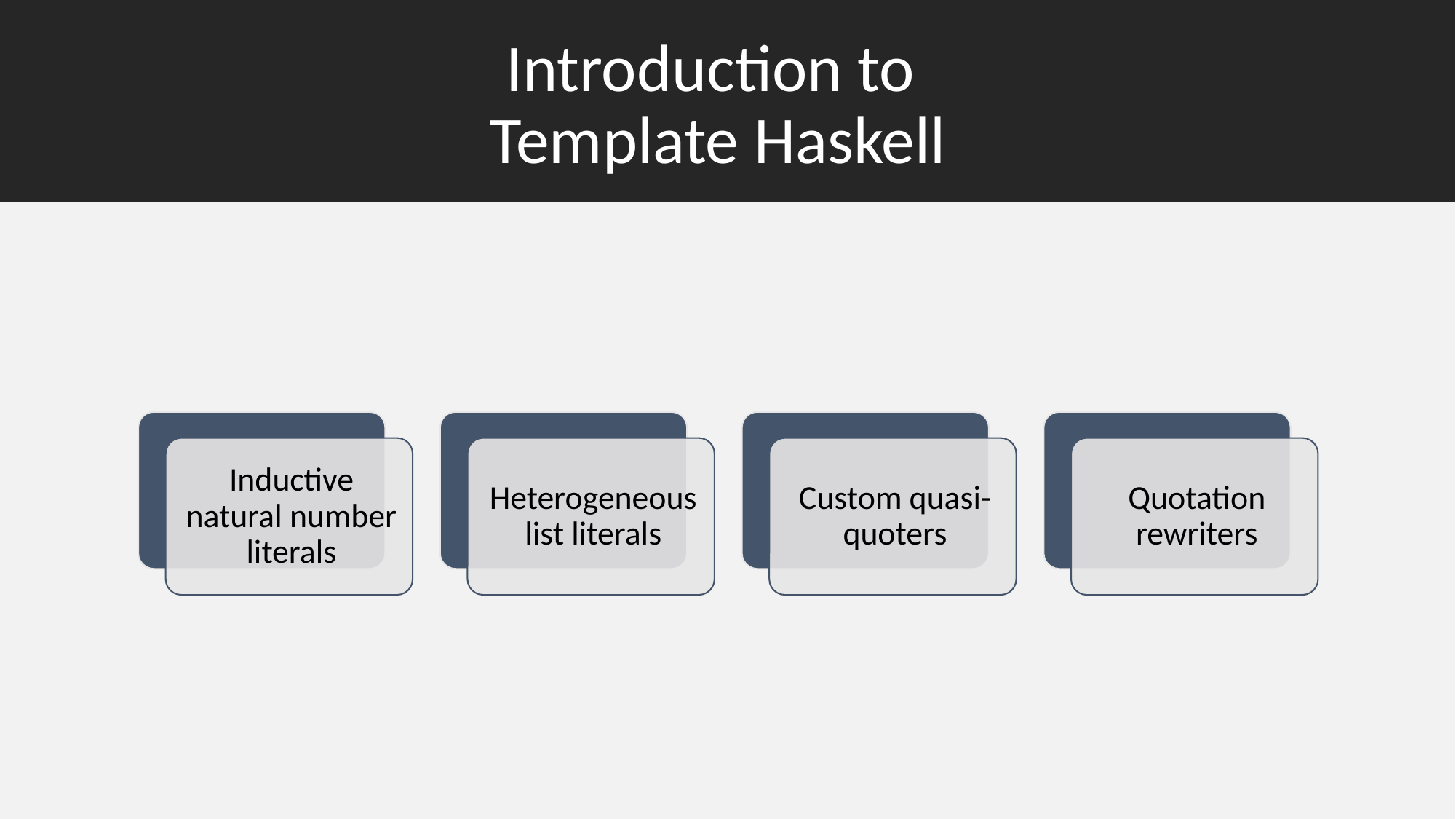

# Introduction to Template Haskell

Inductive natural number literals
Heterogeneous list literals
Custom quasi-quoters
Quotation rewriters